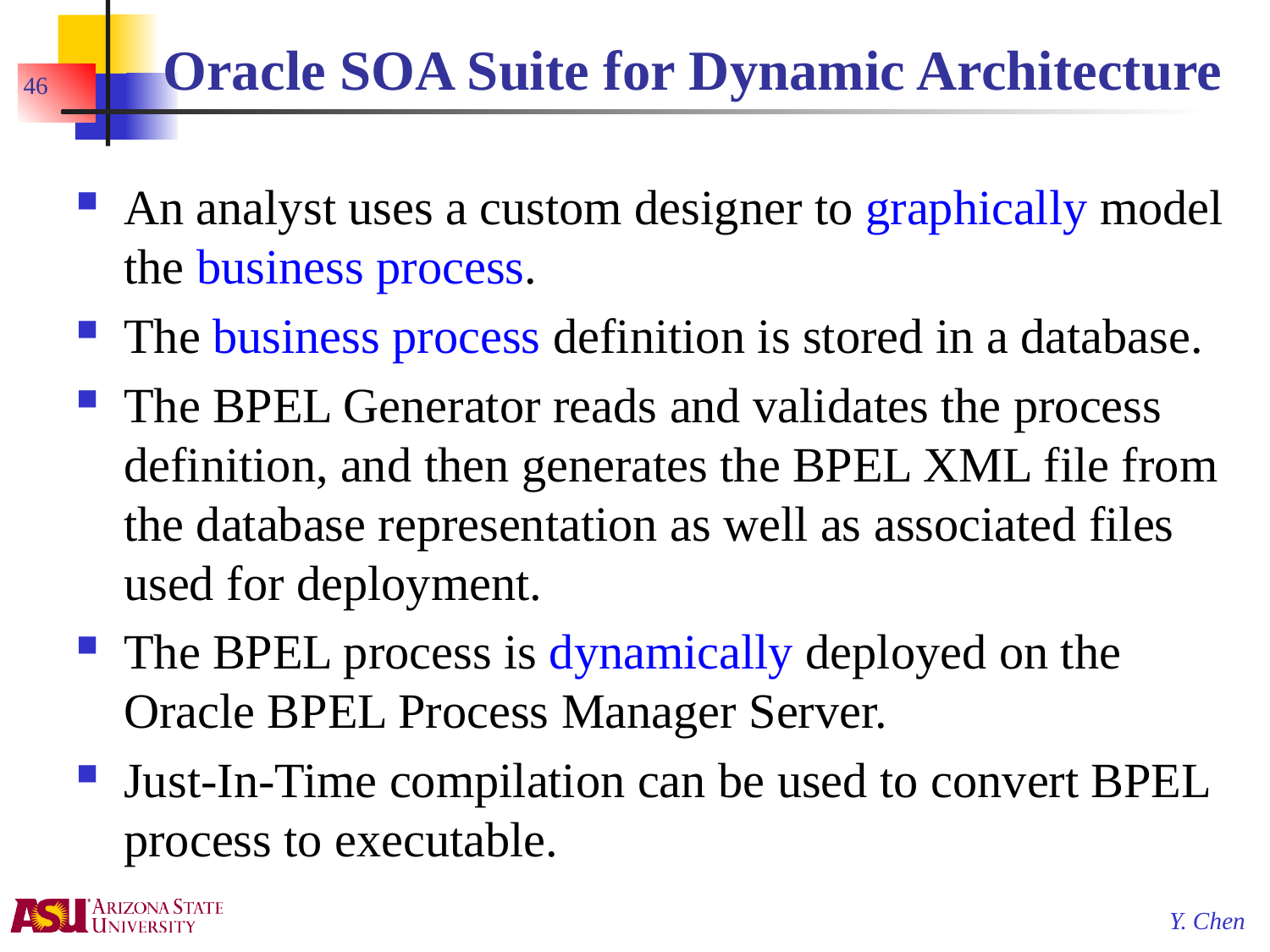

# Oracle SOA Suite for Dynamic Architecture
46
An analyst uses a custom designer to graphically model the business process.
The business process definition is stored in a database.
The BPEL Generator reads and validates the process definition, and then generates the BPEL XML file from the database representation as well as associated files used for deployment.
The BPEL process is dynamically deployed on the Oracle BPEL Process Manager Server.
Just-In-Time compilation can be used to convert BPEL process to executable.